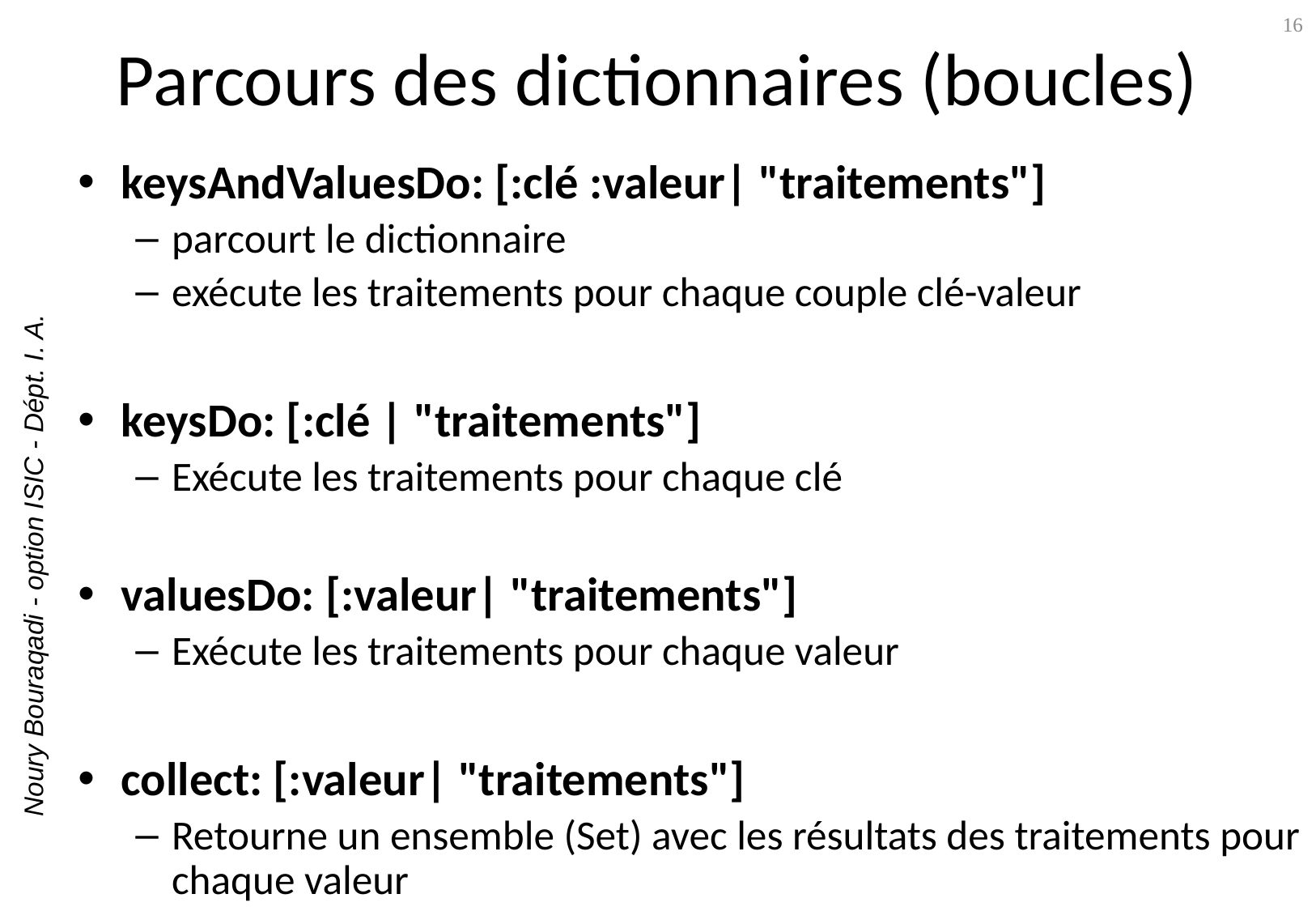

# Parcours des dictionnaires (boucles)
16
keysAndValuesDo: [:clé :valeur| "traitements"]
parcourt le dictionnaire
exécute les traitements pour chaque couple clé-valeur

keysDo: [:clé | "traitements"]
Exécute les traitements pour chaque clé

valuesDo: [:valeur| "traitements"]
Exécute les traitements pour chaque valeur

collect: [:valeur| "traitements"]
Retourne un ensemble (Set) avec les résultats des traitements pour chaque valeur